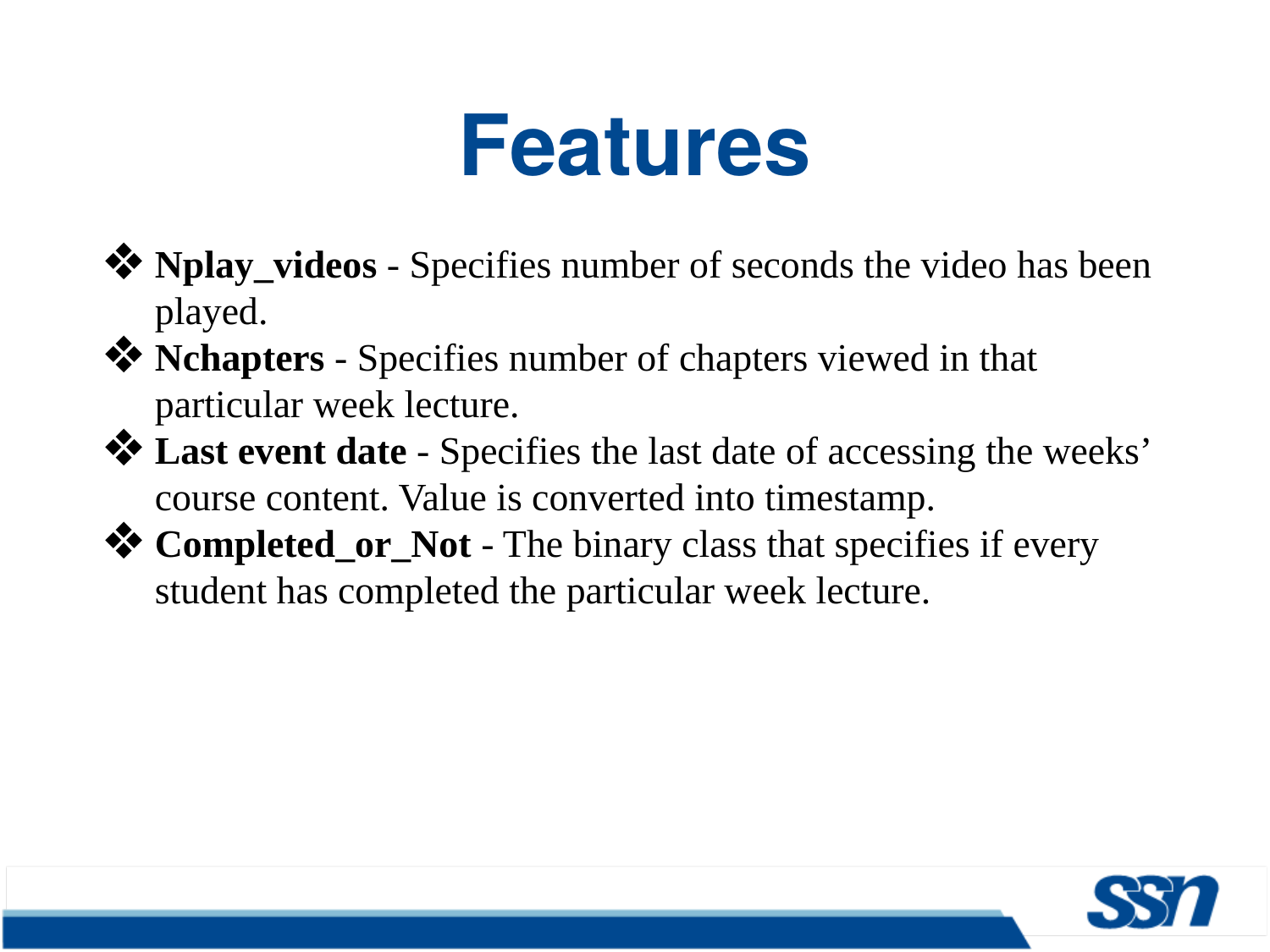

Features
Nplay_videos - Specifies number of seconds the video has been played.
Nchapters - Specifies number of chapters viewed in that particular week lecture.
Last event date - Specifies the last date of accessing the weeks’ course content. Value is converted into timestamp.
Completed_or_Not - The binary class that specifies if every student has completed the particular week lecture.